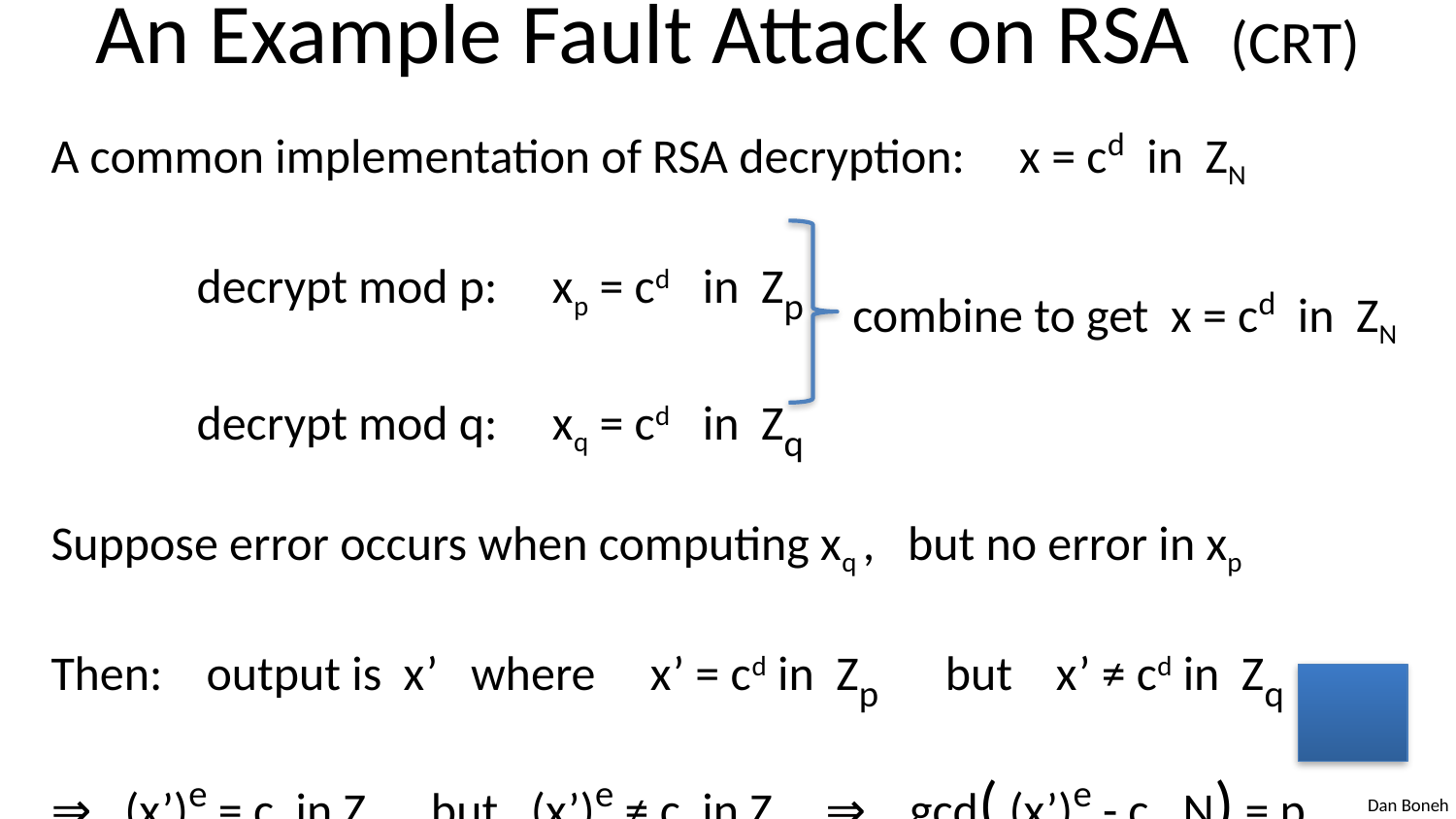

# An Example Fault Attack on RSA  (CRT)
A common implementation of RSA decryption:     x = cd  in  ZN
 	decrypt mod p:     xp = cd   in  Zp
	decrypt mod q:     xq = cd   in  Zq
Suppose error occurs when computing xq ,   but no error in xp
Then:    output is  x’   where     x’ = cd in  Zp     but    x’ ≠ cd in  Zq
⇒   (x’)e = c  in Zp     but   (x’)e ≠ c  in Zq      ⇒    gcd( (x’)e - c , N) = p

combine to get  x = cd  in  ZN